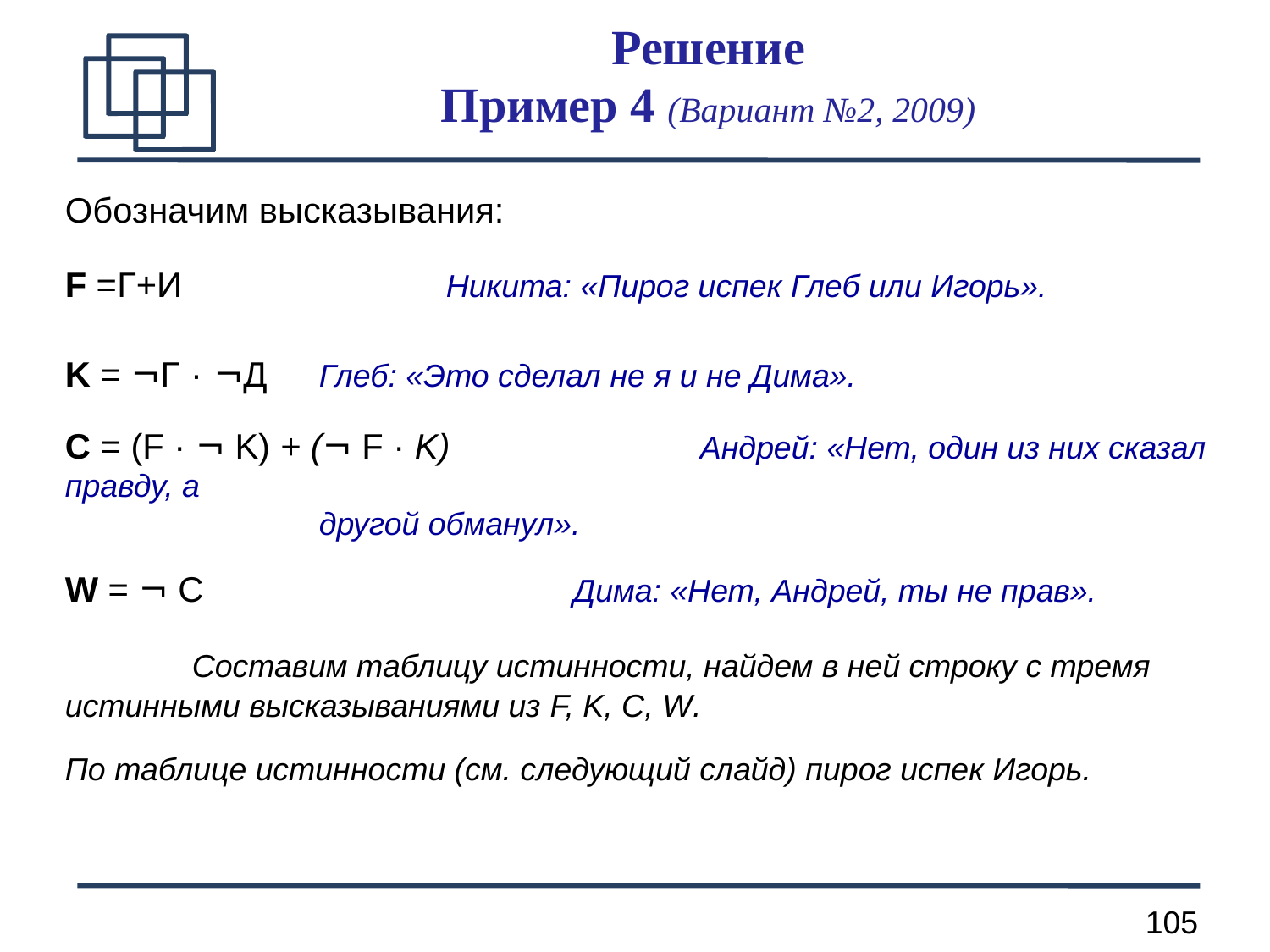

Решение
Пример 4 (Вариант №2, 2009)
Обозначим высказывания:
F =Г+И 		Никита: «Пирог испек Глеб или Игорь».
K = ¬Г · ¬Д 	Глеб: «Это сделал не я и не Дима».
C = (F · ¬ K) + (¬ F · K)		Андрей: «Нет, один из них сказал правду, а 										другой обманул».
W = ¬ C 			Дима: «Нет, Андрей, ты не прав».
	Составим таблицу истинности, найдем в ней строку с тремя истинными высказываниями из F, K, C, W.
По таблице истинности (см. следующий слайд) пирог испек Игорь.